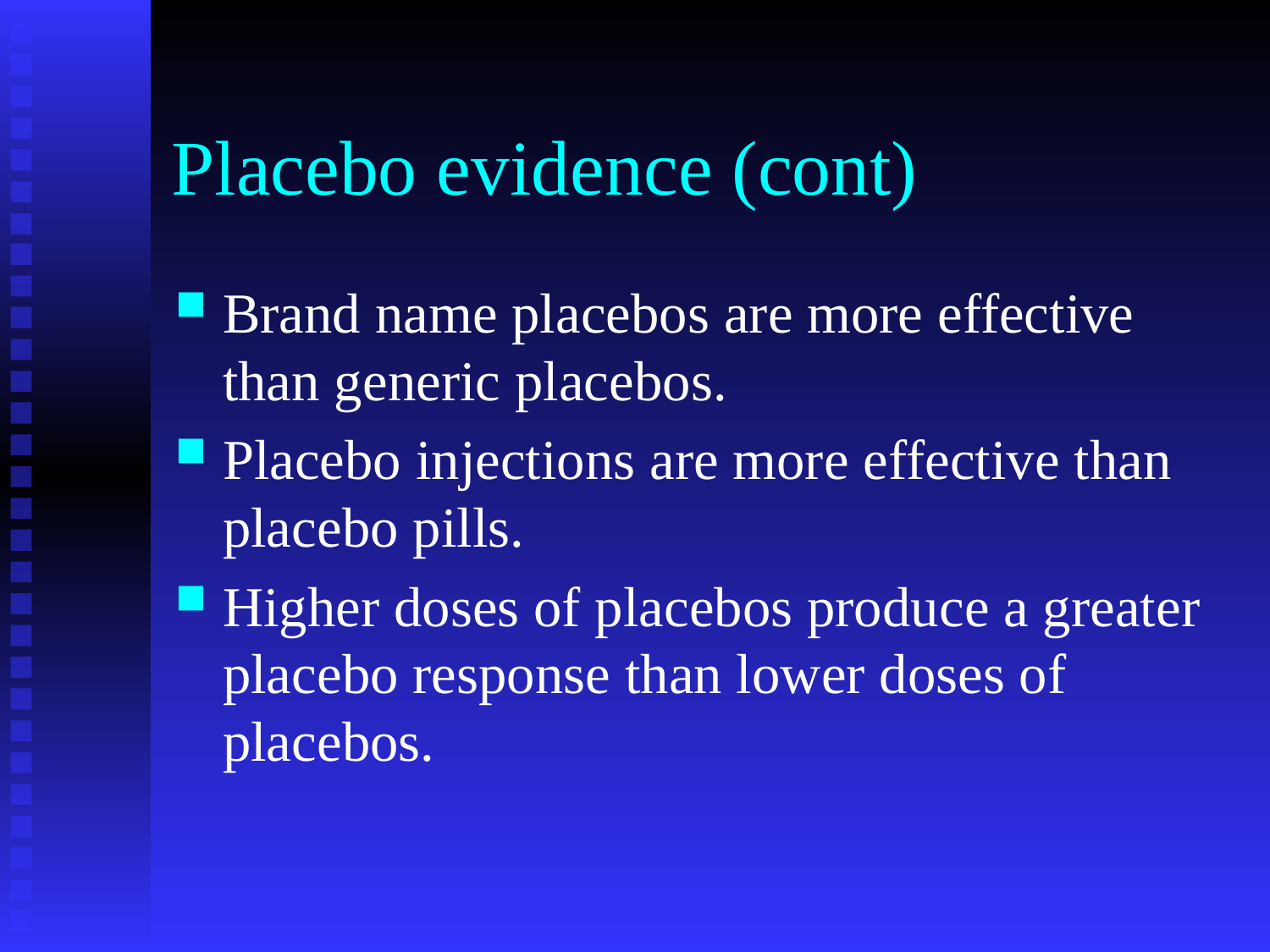

# Placebo evidence (cont)
Brand name placebos are more effective than generic placebos.
Placebo injections are more effective than placebo pills.
Higher doses of placebos produce a greater placebo response than lower doses of placebos.